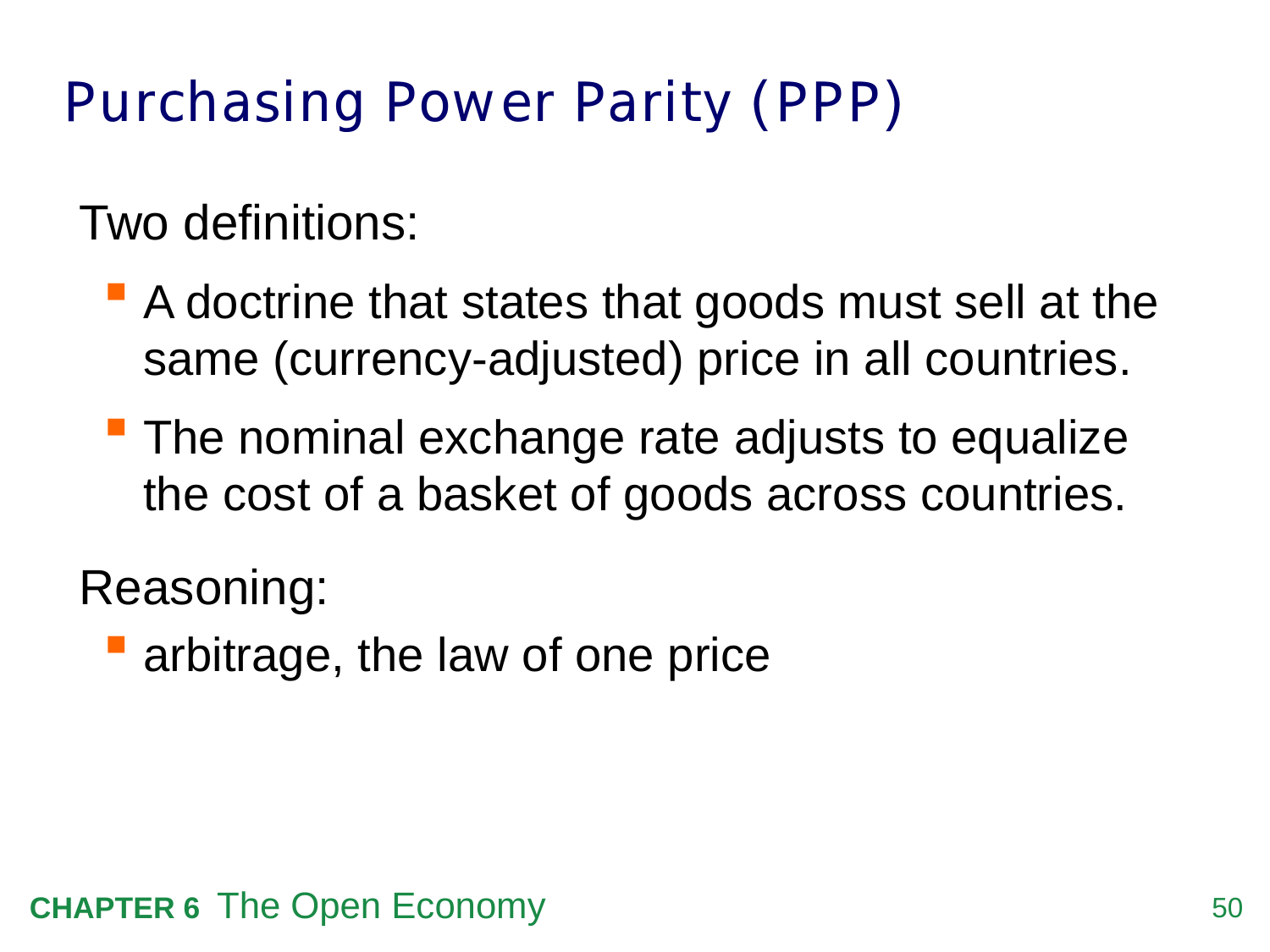

# Purchasing Power Parity (PPP)
Two definitions:
A doctrine that states that goods must sell at the same (currency-adjusted) price in all countries.
The nominal exchange rate adjusts to equalize the cost of a basket of goods across countries.
Reasoning:
arbitrage, the law of one price